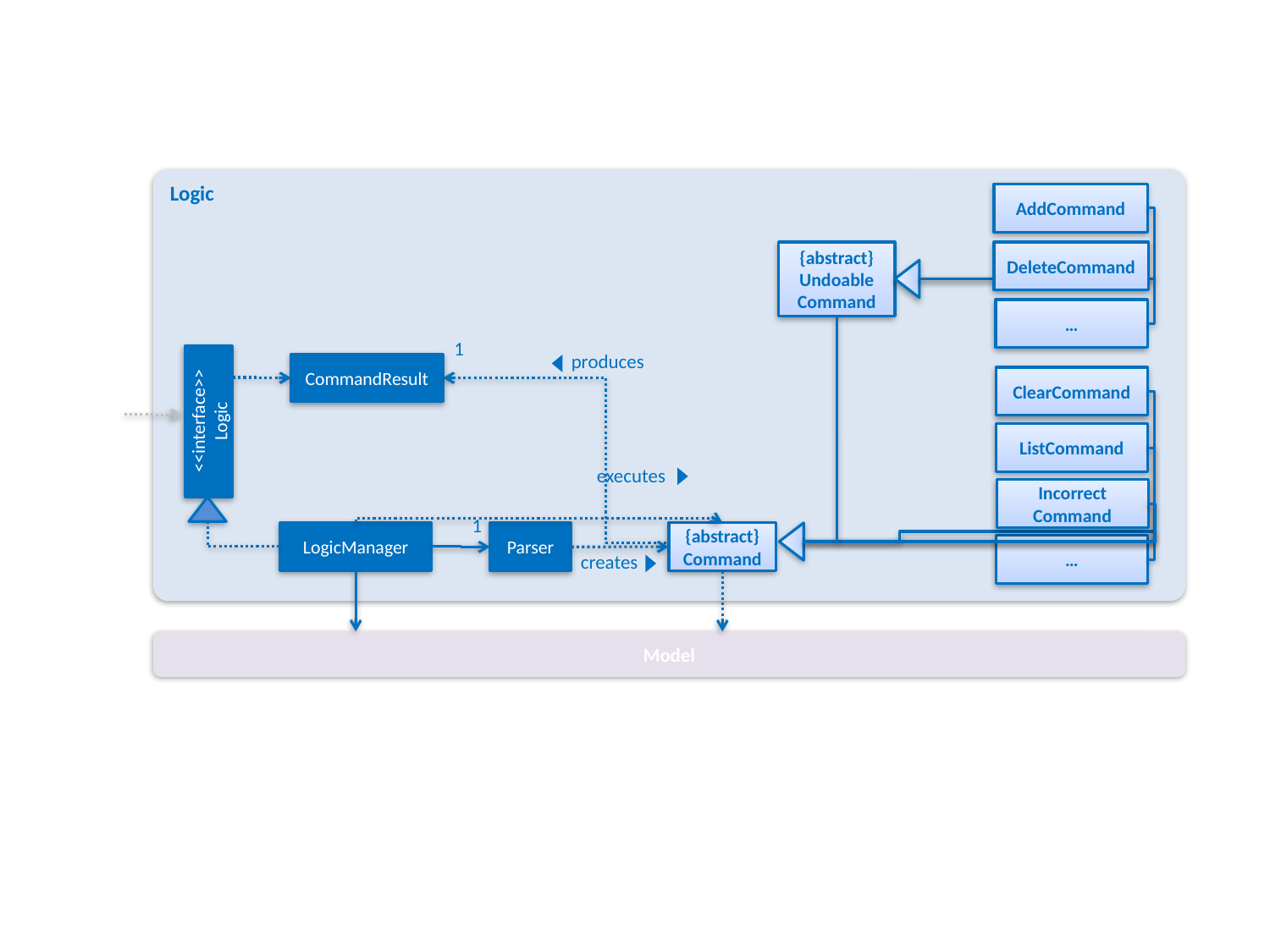

Logic
AddCommand
{abstract}
Undoable
Command
DeleteCommand

…
1
produces

CommandResult
ClearCommand
<<interface>>
Logic
ListCommand
executes

Incorrect
Command

1
LogicManager
{abstract}
Command
Parser

…
creates

Model